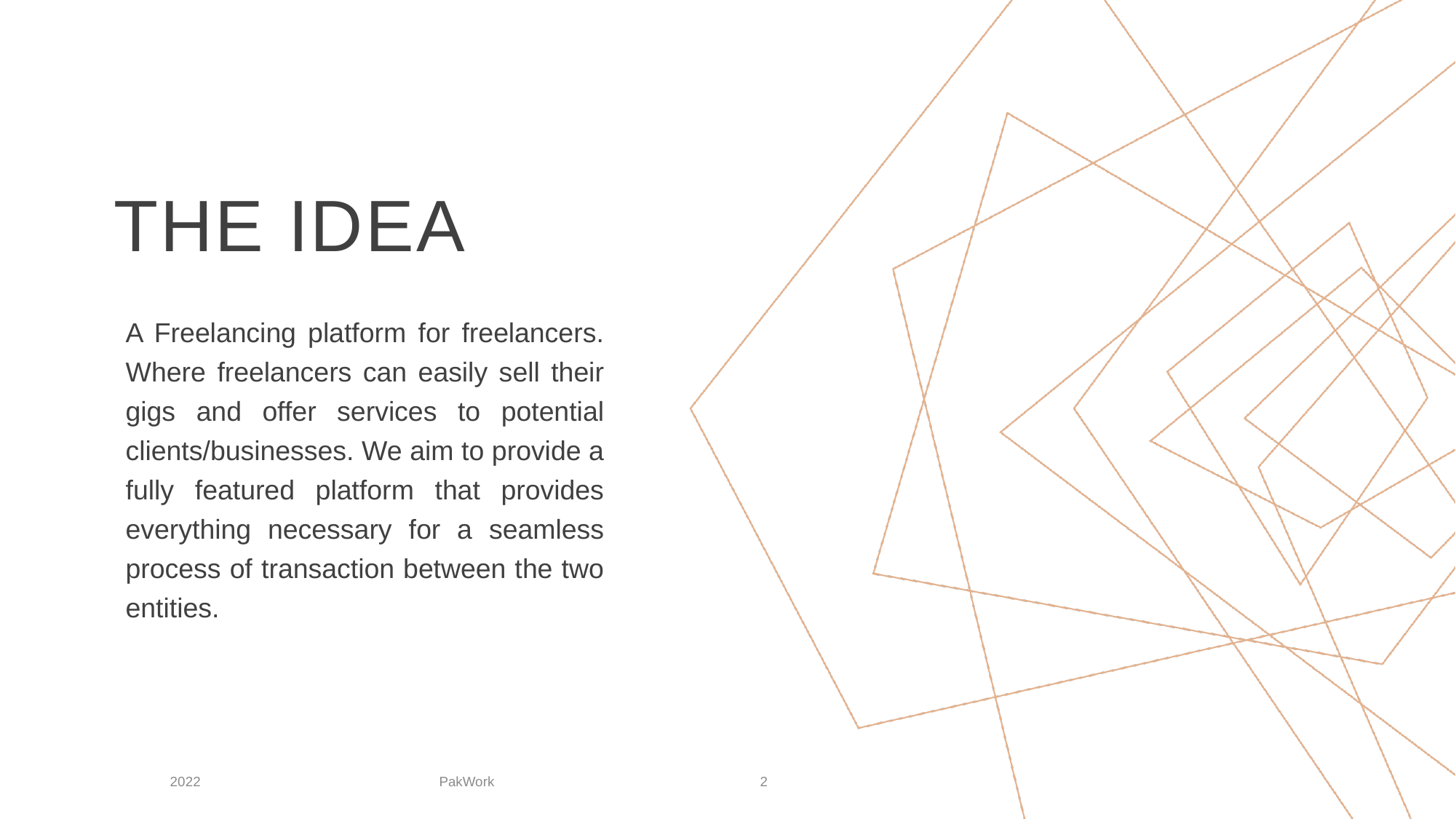

# The idea
A Freelancing platform for freelancers. Where freelancers can easily sell their gigs and offer services to potential clients/businesses. We aim to provide a fully featured platform that provides everything necessary for a seamless process of transaction between the two entities.
PakWork
2022
2